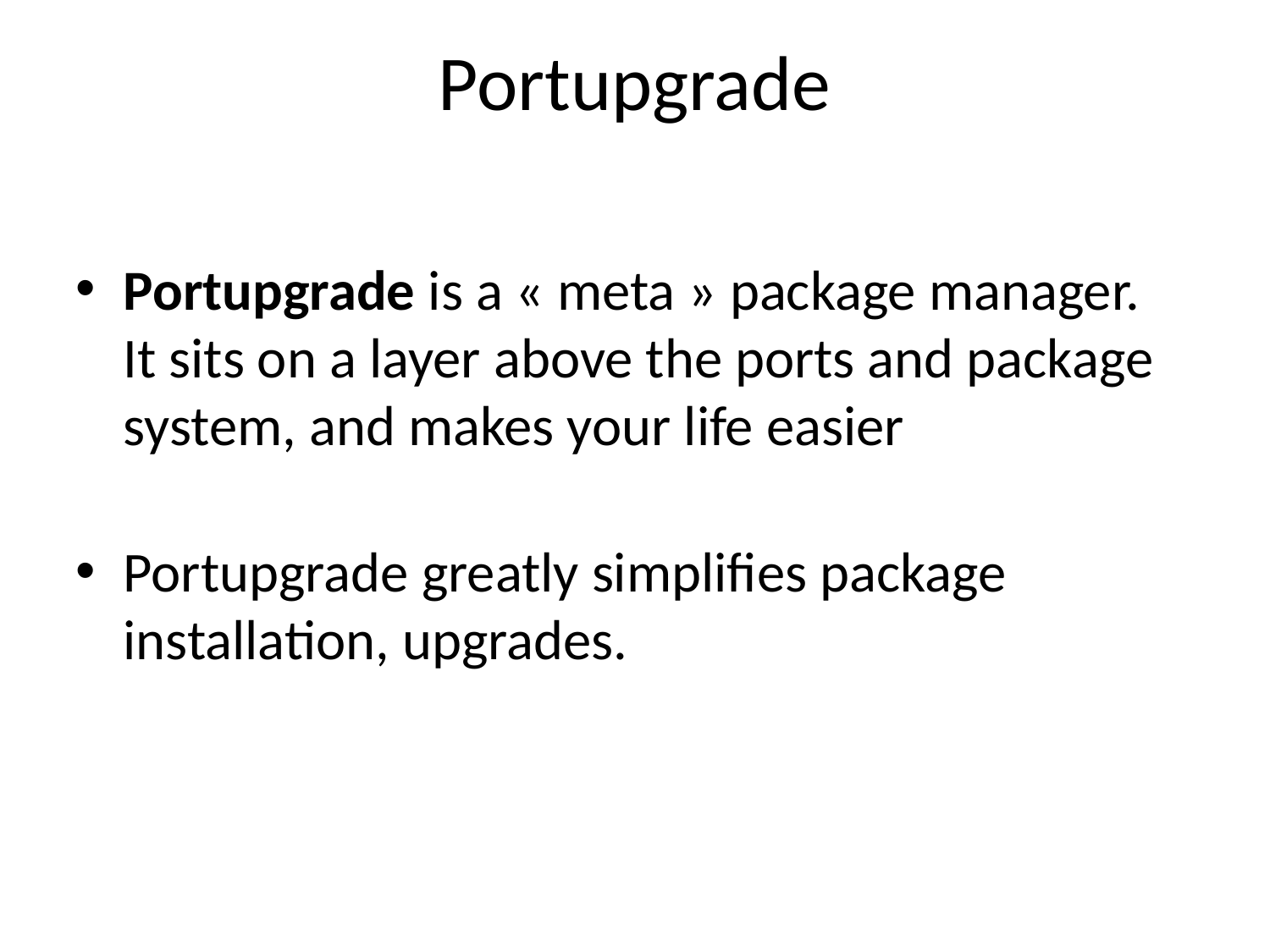

# Portupgrade
Portupgrade is a « meta » package manager.  It sits on a layer above the ports and package system, and makes your life easier
Portupgrade greatly simplifies package installation, upgrades.